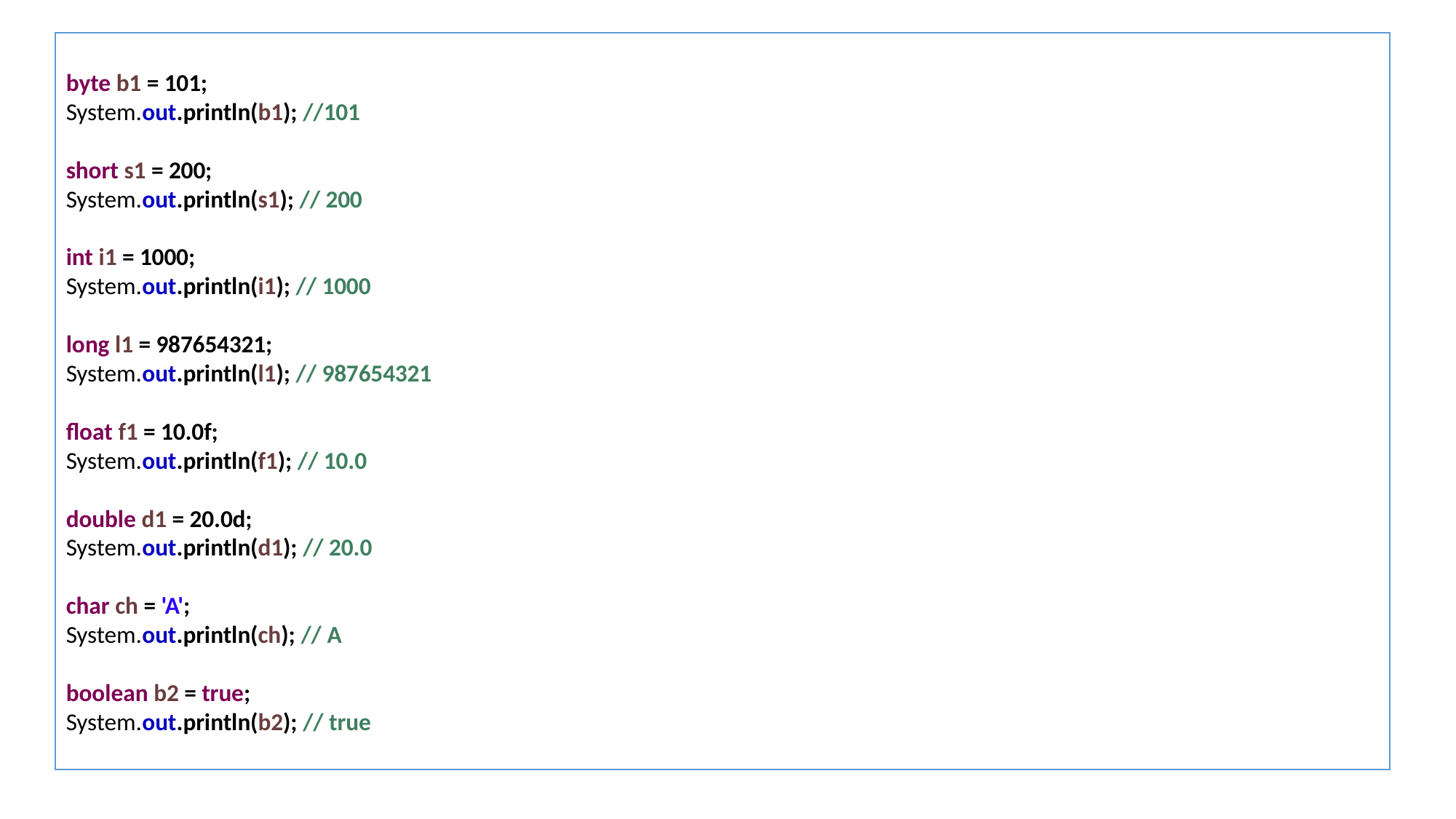

byte b1 = 101;
System.out.println(b1); //101

short s1 = 200;
System.out.println(s1); // 200

int i1 = 1000;
System.out.println(i1); // 1000

long l1 = 987654321;
System.out.println(l1); // 987654321

float f1 = 10.0f;
System.out.println(f1); // 10.0

double d1 = 20.0d;
System.out.println(d1); // 20.0

char ch = 'A';
System.out.println(ch); // A

boolean b2 = true;
System.out.println(b2); // true